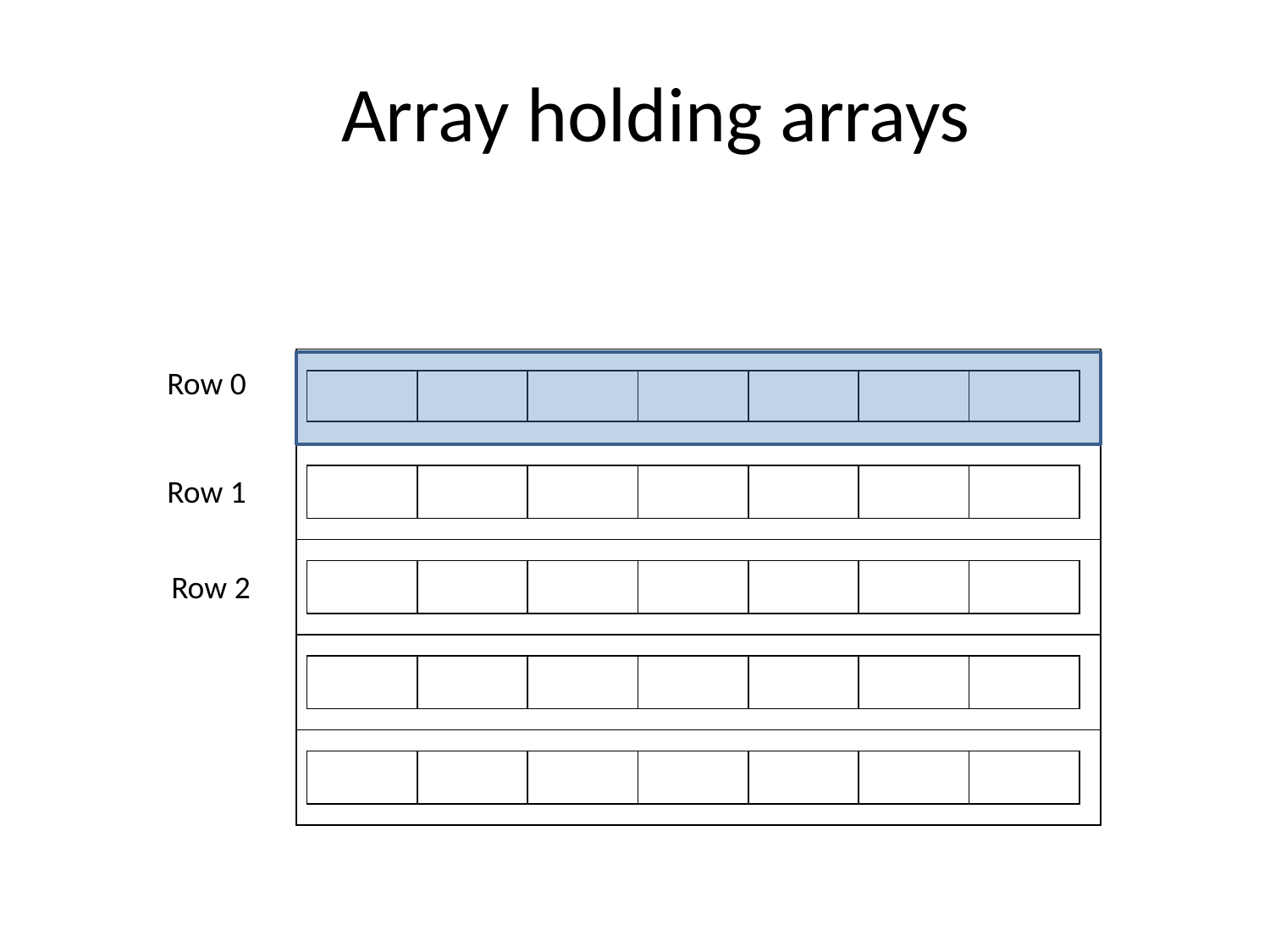

# Array holding arrays
|  |
| --- |
|  |
|  |
|  |
|  |

Row 0
|  |  |  |  |  |  |  |
| --- | --- | --- | --- | --- | --- | --- |
Row 1
|  |  |  |  |  |  |  |
| --- | --- | --- | --- | --- | --- | --- |
Row 2
|  |  |  |  |  |  |  |
| --- | --- | --- | --- | --- | --- | --- |
|  |  |  |  |  |  |  |
| --- | --- | --- | --- | --- | --- | --- |
|  |  |  |  |  |  |  |
| --- | --- | --- | --- | --- | --- | --- |